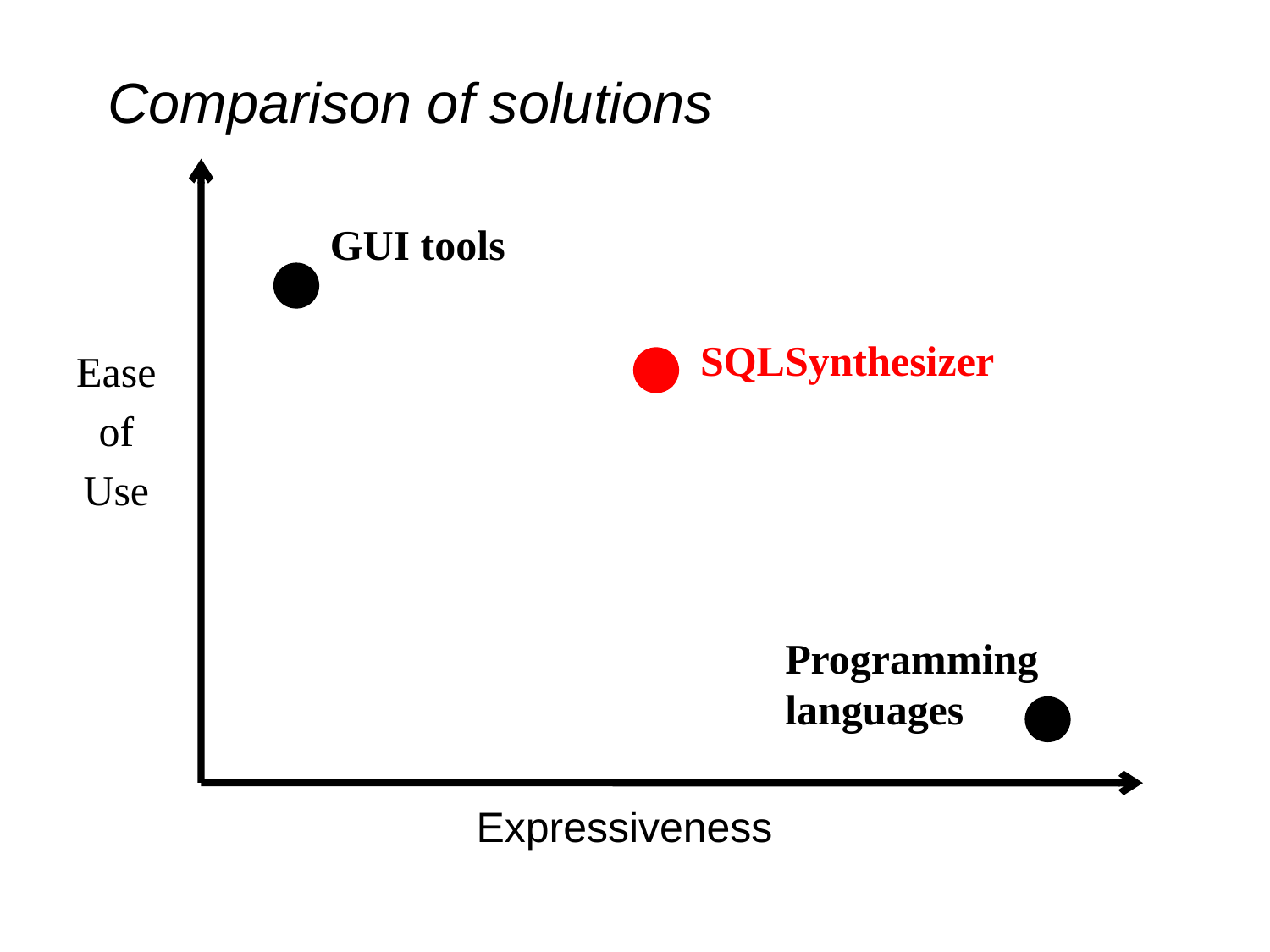

# Comparison of solutions
GUI tools

SQLSynthesizer
Ease
of
Use

Programming languages

Expressiveness